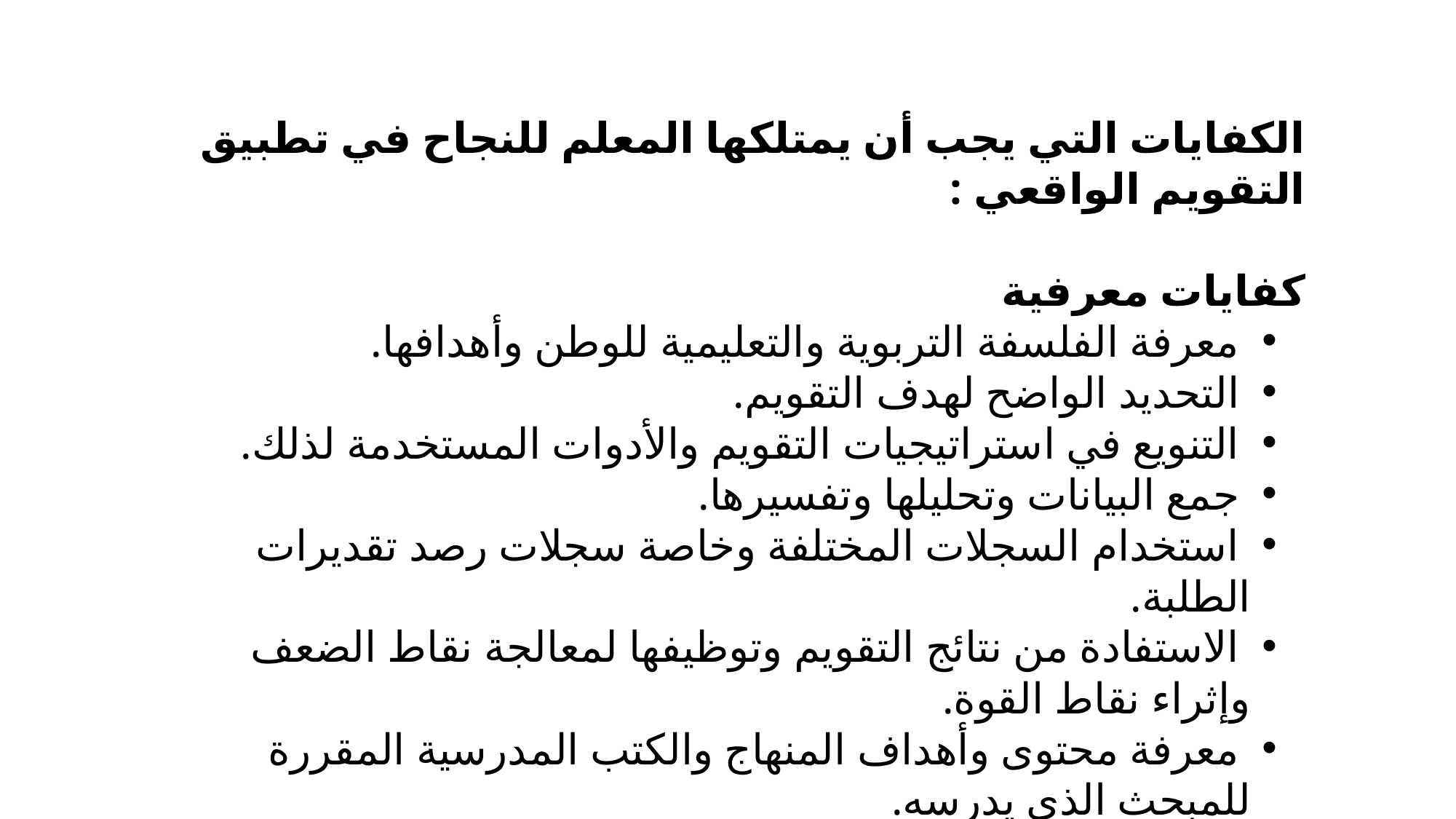

الكفايات التي يجب أن يمتلكها المعلم للنجاح في تطبيق التقويم الواقعي :

كفايات معرفية
 معرفة الفلسفة التربوية والتعليمية للوطن وأهدافها.
 التحديد الواضح لهدف التقويم.
 التنويع في استراتيجيات التقويم والأدوات المستخدمة لذلك.
 جمع البيانات وتحليلها وتفسيرها.
 استخدام السجلات المختلفة وخاصة سجلات رصد تقديرات الطلبة.
 الاستفادة من نتائج التقويم وتوظيفها لمعالجة نقاط الضعف وإثراء نقاط القوة.
 معرفة محتوى وأهداف المنهاج والكتب المدرسية المقررة للمبحث الذي يدرسه.
 بناء الاختبارات وتحليها وتقديم التغذية الراجعة.
 معرفة أساليب تقويم نتاجات تعلم الطلبة.
 معرفة حقوقه وواجباته ومسؤولياته.